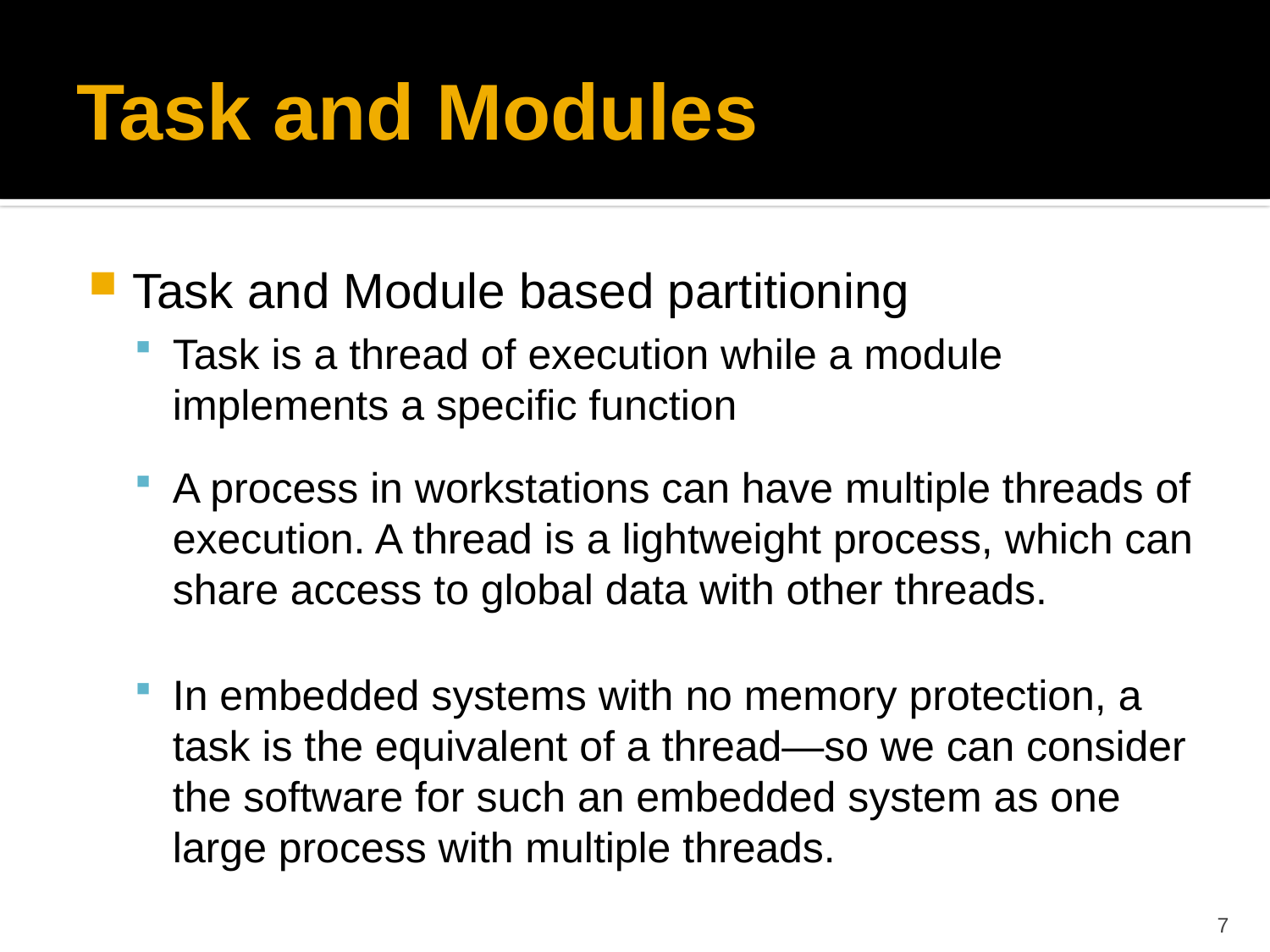

# Task and Modules
Task and Module based partitioning
Task is a thread of execution while a module implements a specific function

A process in workstations can have multiple threads of execution. A thread is a lightweight process, which can share access to global data with other threads.

In embedded systems with no memory protection, a task is the equivalent of a thread—so we can consider the software for such an embedded system as one large process with multiple threads.
7